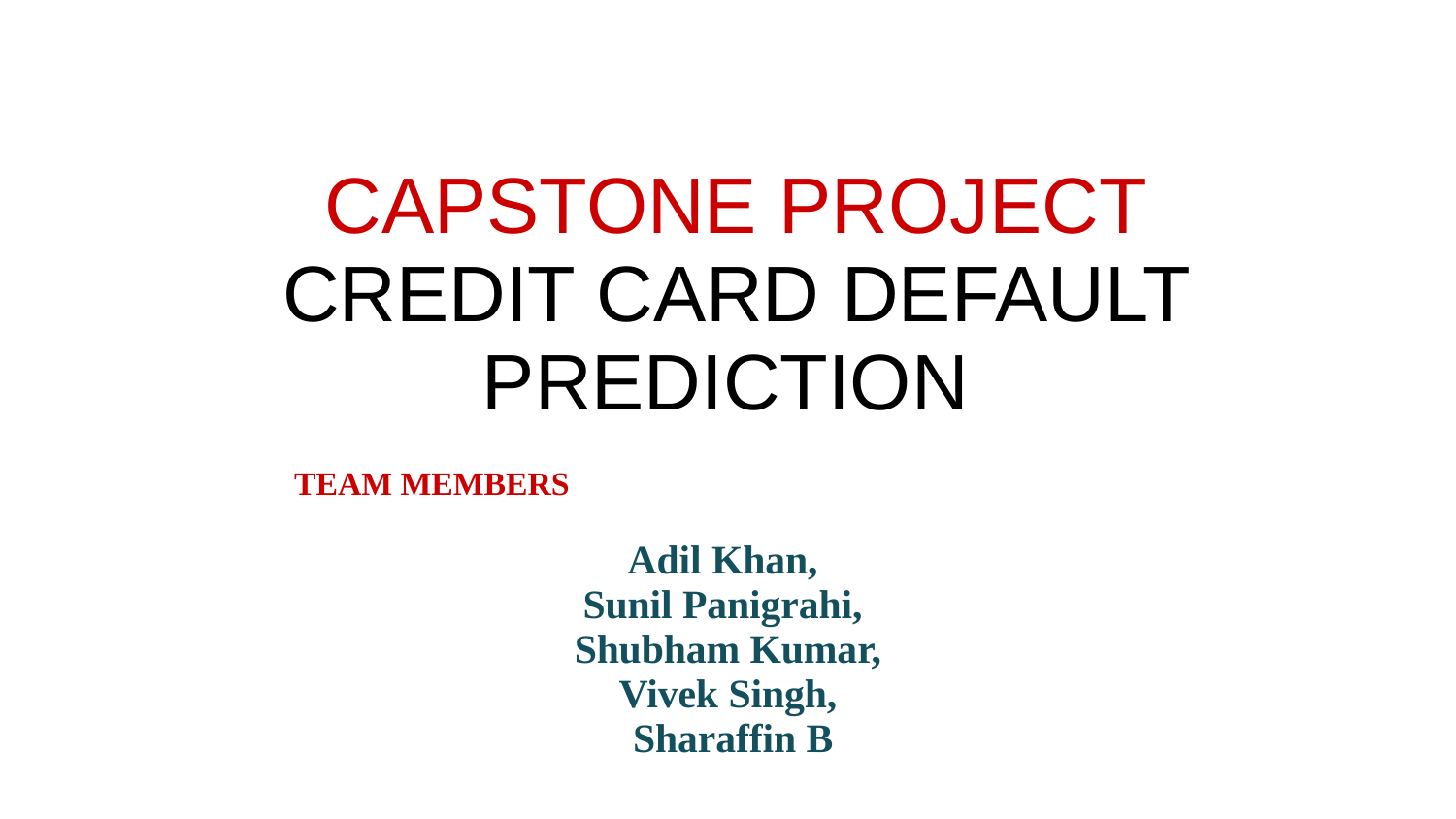

# CAPSTONE PROJECT
CREDIT CARD DEFAULT PREDICTION
						                TEAM MEMBERS

Adil Khan,
Sunil Panigrahi,
Shubham Kumar,
Vivek Singh,
 Sharaffin B